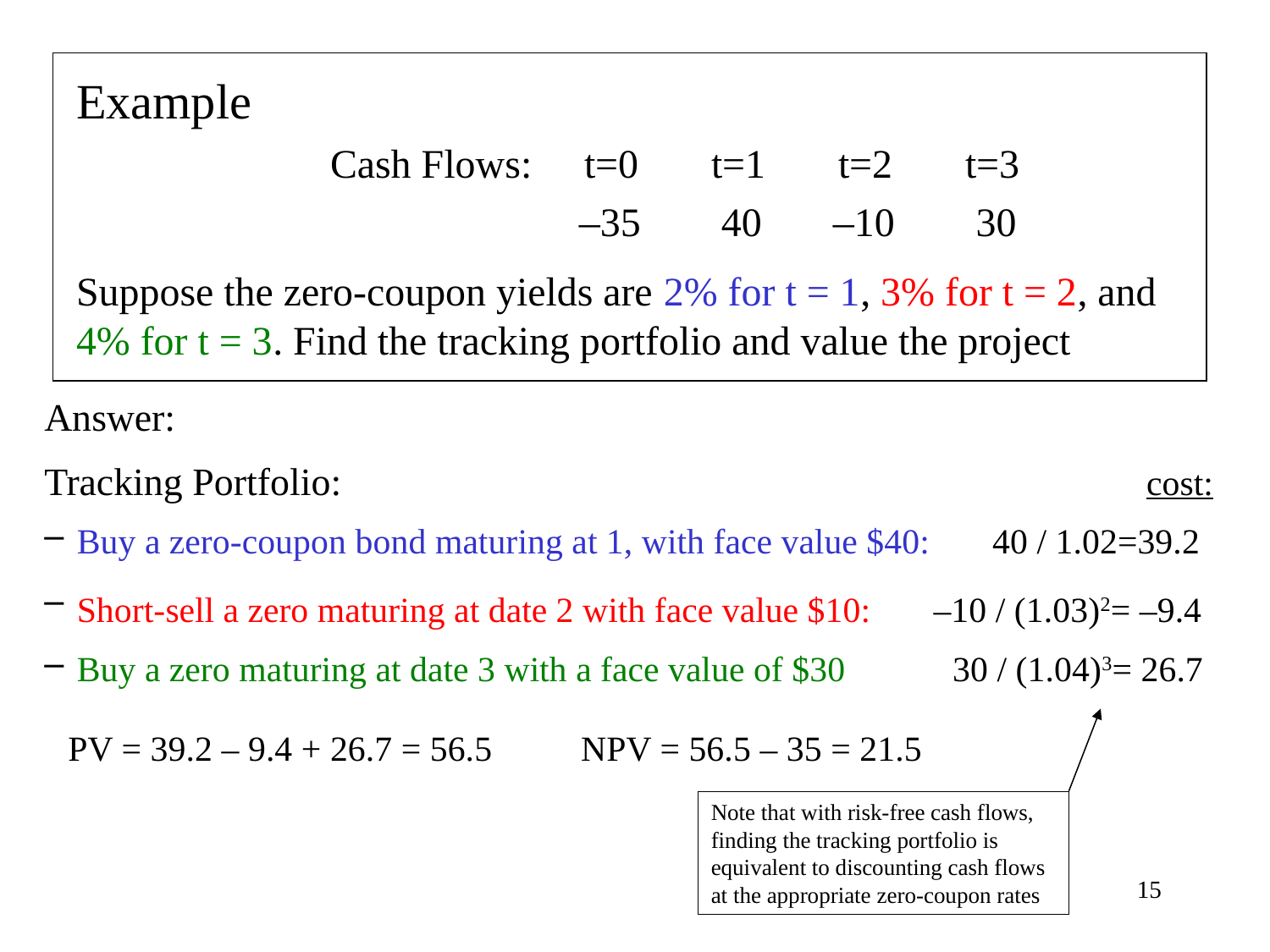

Example
		Cash Flows:	t=0	t=1	t=2	t=3
			            –35	 40       –10        30
Suppose the zero-coupon yields are 2% for t = 1, 3% for t = 2, and 4% for t = 3. Find the tracking portfolio and value the project

Answer:
Tracking Portfolio:					                        cost:
 Buy a zero-coupon bond maturing at 1, with face value $40:       40 / 1.02=39.2
 Short-sell a zero maturing at date 2 with face value $10:       –10 / (1.03)2= –9.4
 Buy a zero maturing at date 3 with a face value of $30            30 / (1.04)3= 26.7
PV = 39.2 – 9.4 + 26.7 = 56.5          NPV = 56.5 – 35 = 21.5

Note that with risk-free cash flows, finding the tracking portfolio is equivalent to discounting cash flows at the appropriate zero-coupon rates
15